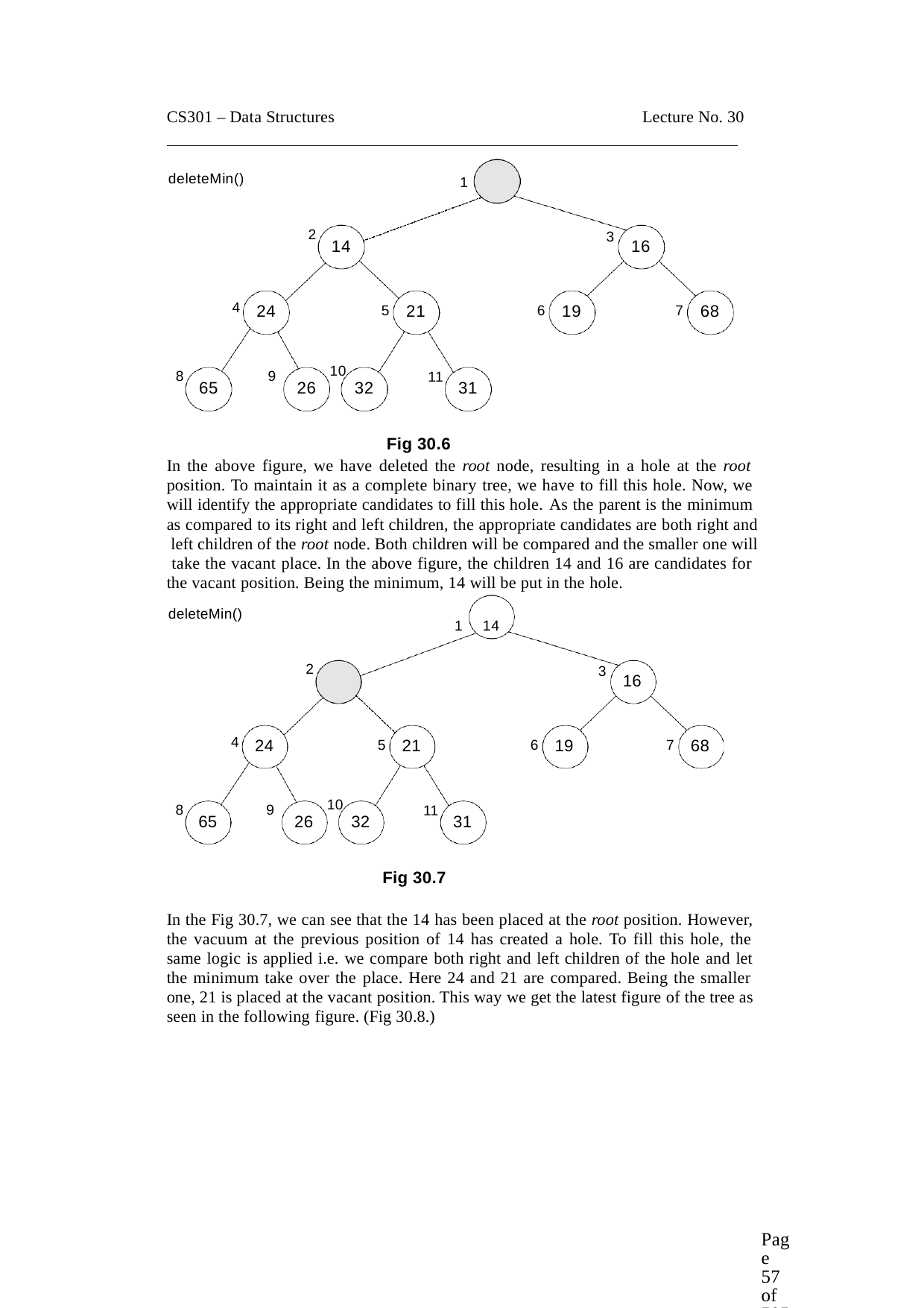

CS301 – Data Structures
Lecture No. 30

deleteMin()
1
2
3
14
16
4
24
21
19
68
5
6
7
10
32
8
9
11
65
26
31
Fig 30.6
In the above figure, we have deleted the root node, resulting in a hole at the root  position. To maintain it as a complete binary tree, we have to fill this hole. Now, we  will identify the appropriate candidates to fill this hole. As the parent is the minimum  as compared to its right and left children, the appropriate candidates are both right and  left children of the root node. Both children will be compared and the smaller one will  take the vacant place. In the above figure, the children 14 and 16 are candidates for  the vacant position. Being the minimum, 14 will be put in the hole.

deleteMin()
1	14
2
3
16
4
24
21
19
68
5
6
7
10
32
8
9
11
65
26
31
Fig 30.7

In the Fig 30.7, we can see that the 14 has been placed at the root position. However,  the vacuum at the previous position of 14 has created a hole. To fill this hole, the  same logic is applied i.e. we compare both right and left children of the hole and let  the minimum take over the place. Here 24 and 21 are compared. Being the smaller  one, 21 is placed at the vacant position. This way we get the latest figure of the tree as  seen in the following figure. (Fig 30.8.)
Page 57 of 505